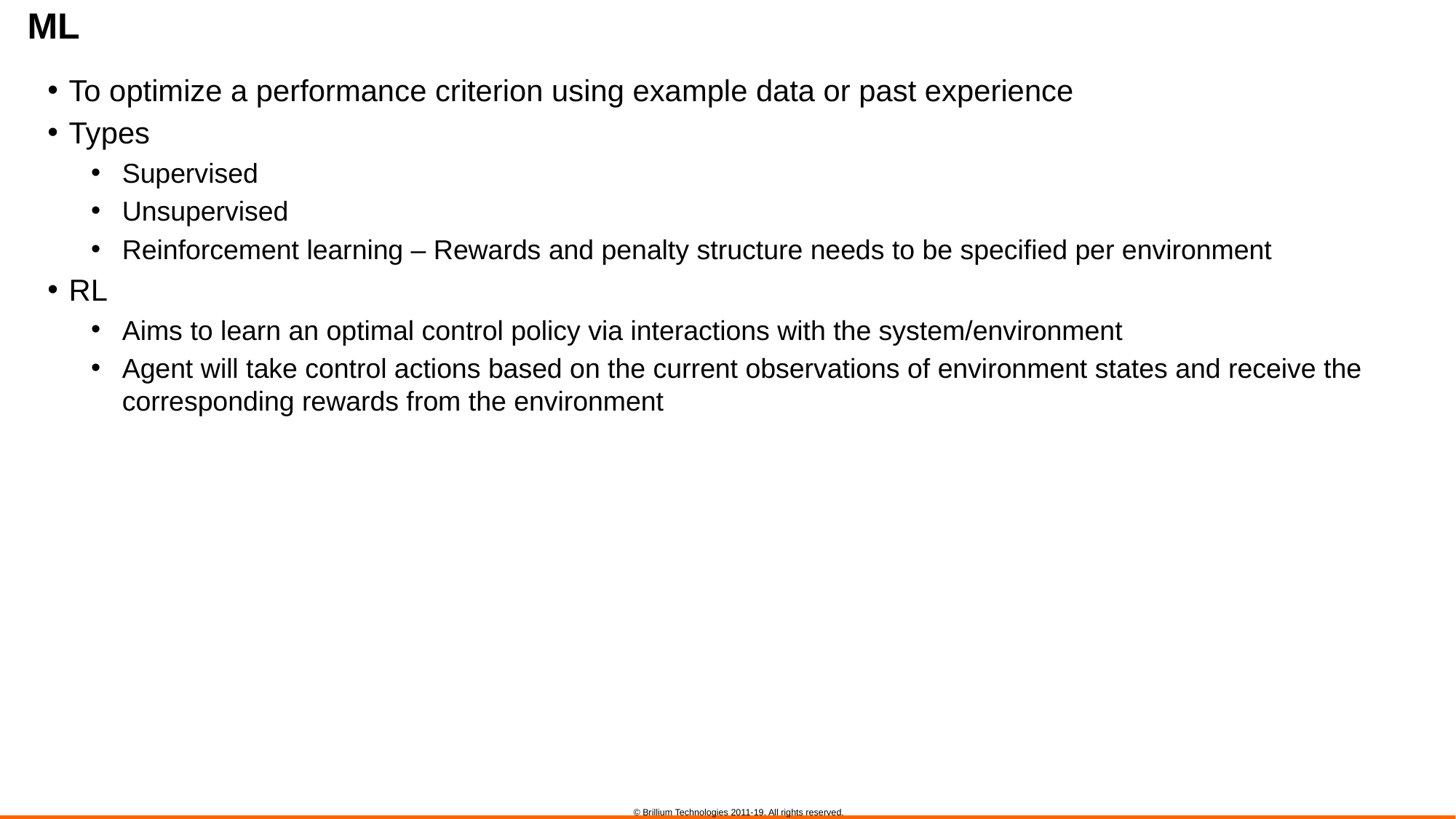

# ML
To optimize a performance criterion using example data or past experience
Types
Supervised
Unsupervised
Reinforcement learning – Rewards and penalty structure needs to be specified per environment
RL
Aims to learn an optimal control policy via interactions with the system/environment
Agent will take control actions based on the current observations of environment states and receive the corresponding rewards from the environment